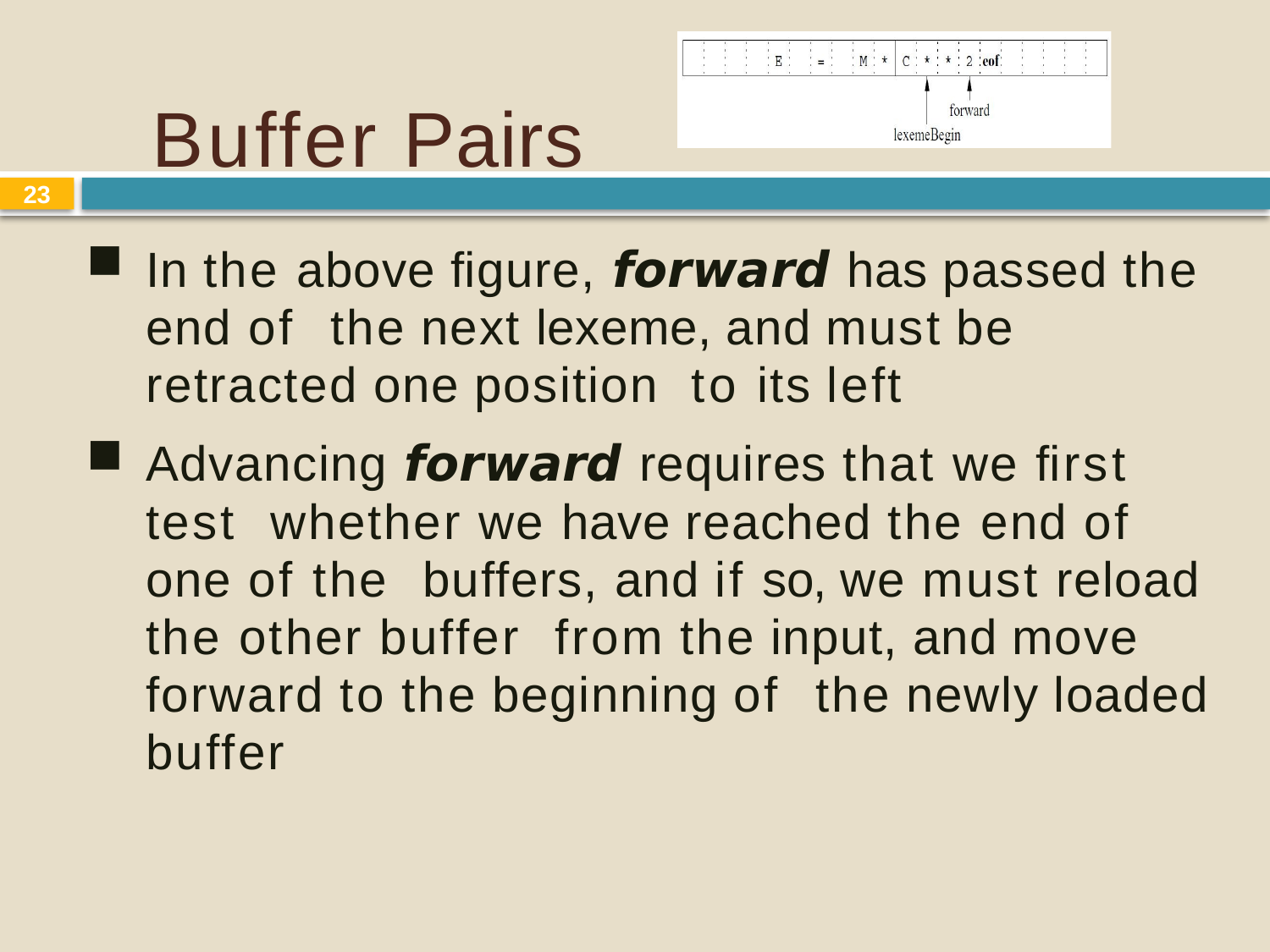

# Buffer Pairs
23
In the above ﬁgure, forward has passed the end of  the next lexeme, and must be retracted one position  to its left
Advancing forward requires that we ﬁrst test  whether we have reached the end of one of the  buffers, and if so, we must reload the other buffer  from the input, and move forward to the beginning of  the newly loaded buffer